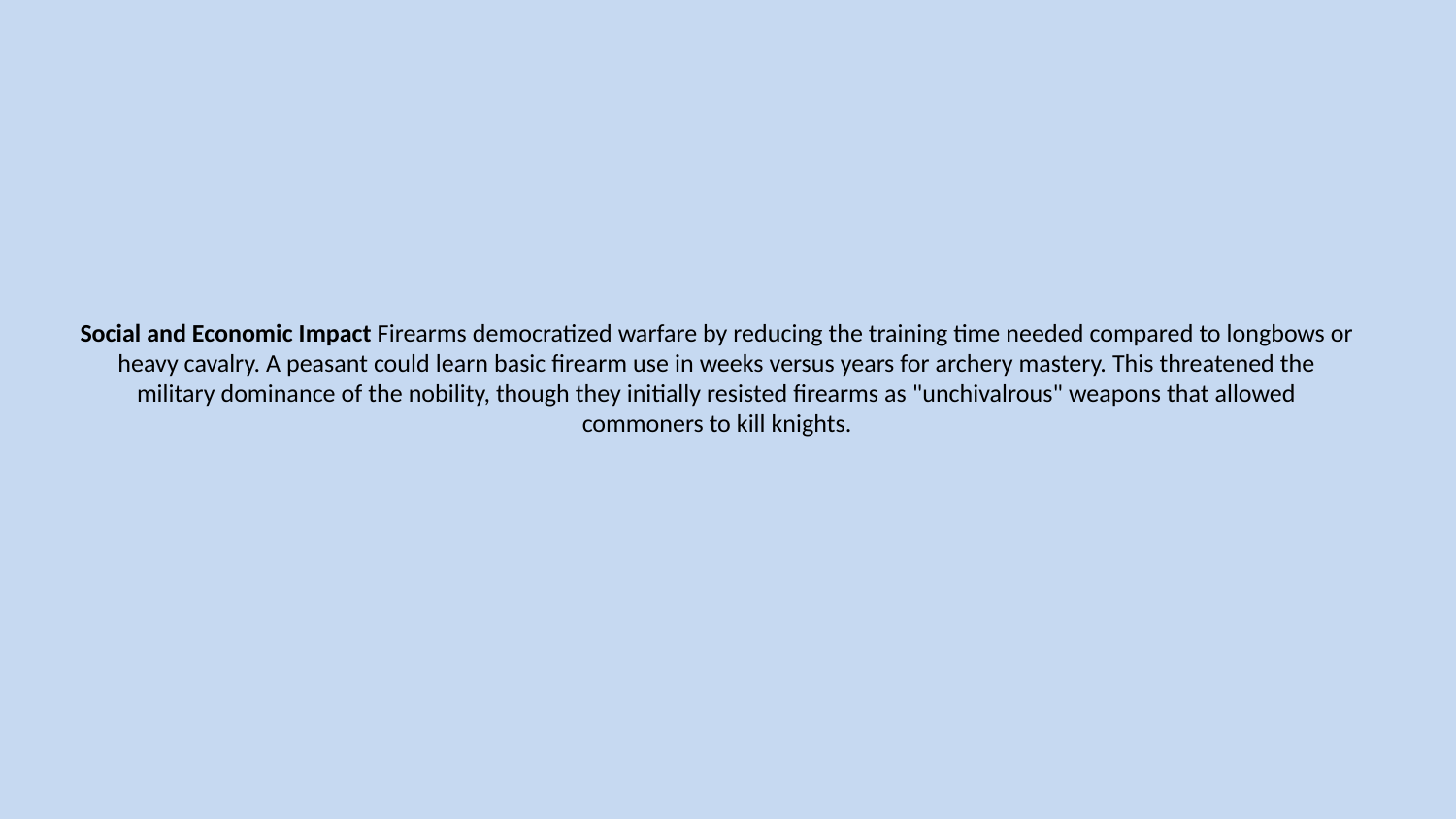

# Social and Economic Impact Firearms democratized warfare by reducing the training time needed compared to longbows or heavy cavalry. A peasant could learn basic firearm use in weeks versus years for archery mastery. This threatened the military dominance of the nobility, though they initially resisted firearms as "unchivalrous" weapons that allowed commoners to kill knights.